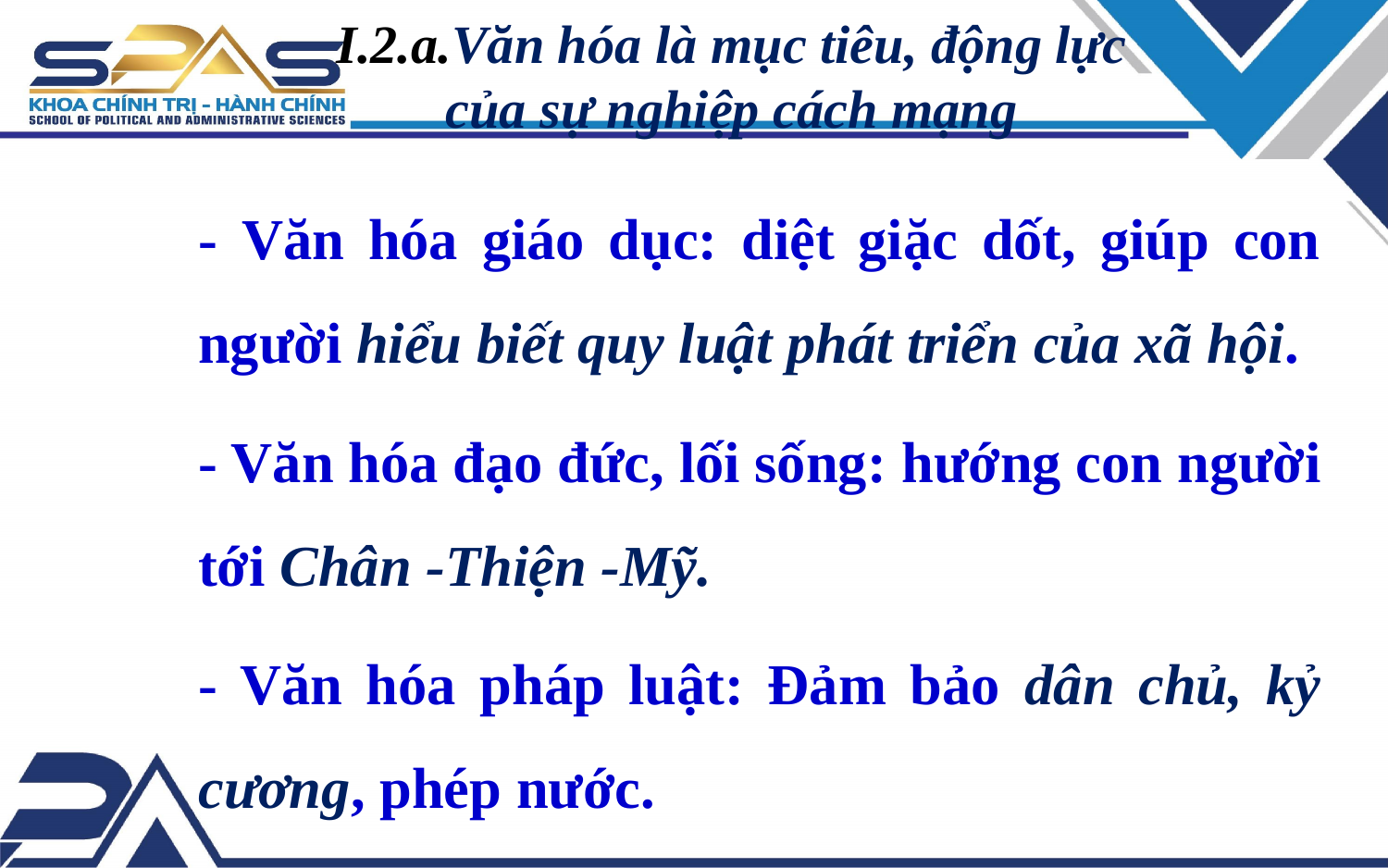

I.2.a.Văn hóa là mục tiêu, động lực
của sự nghiệp cách mạng

- Văn hóa giáo dục: diệt giặc dốt, giúp con người hiểu biết quy luật phát triển của xã hội.
- Văn hóa đạo đức, lối sống: hướng con người tới Chân -Thiện -Mỹ.
- Văn hóa pháp luật: Đảm bảo dân chủ, kỷ cương, phép nước.